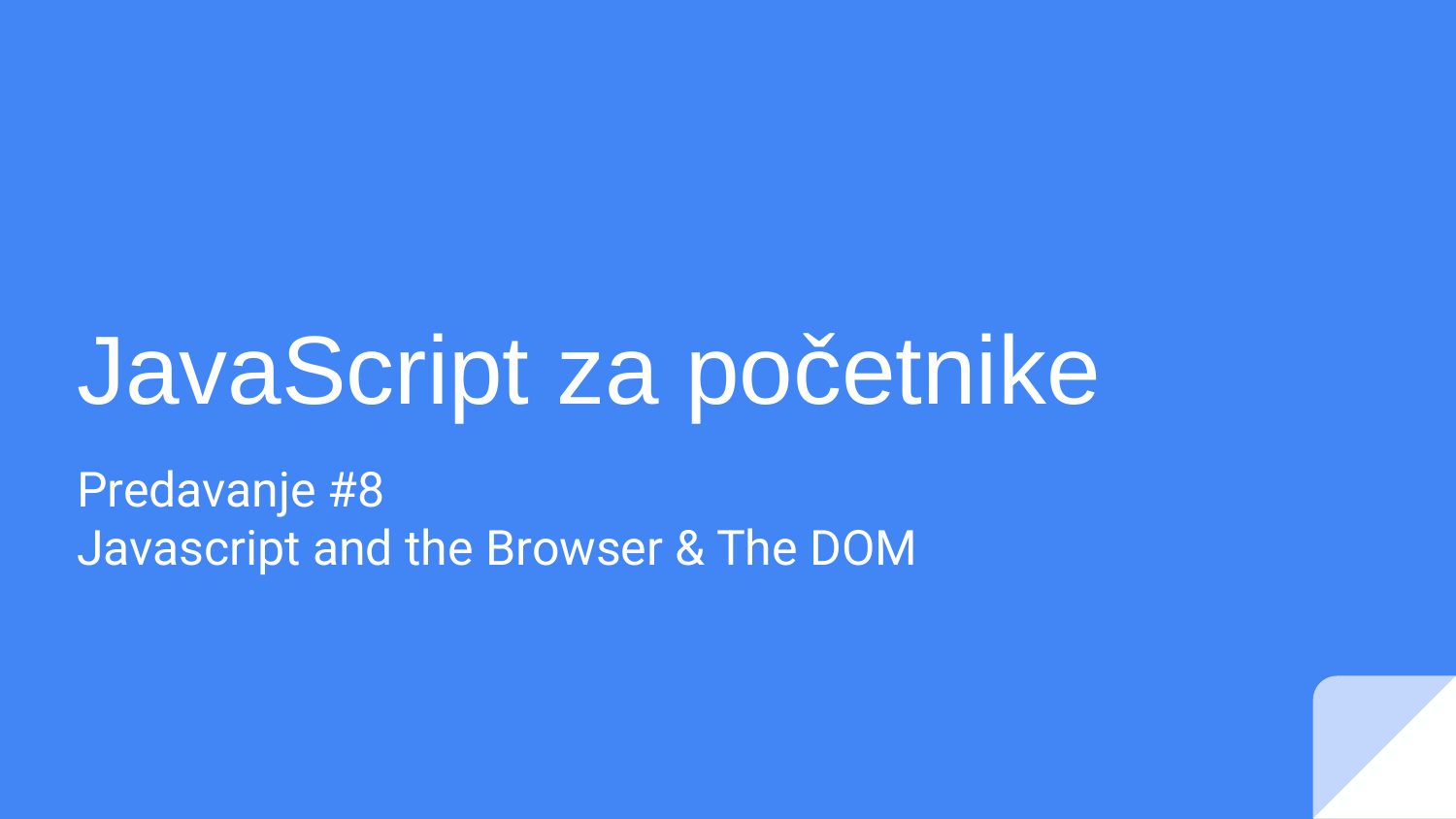

# JavaScript za početnike
Predavanje #8
Javascript and the Browser & The DOM